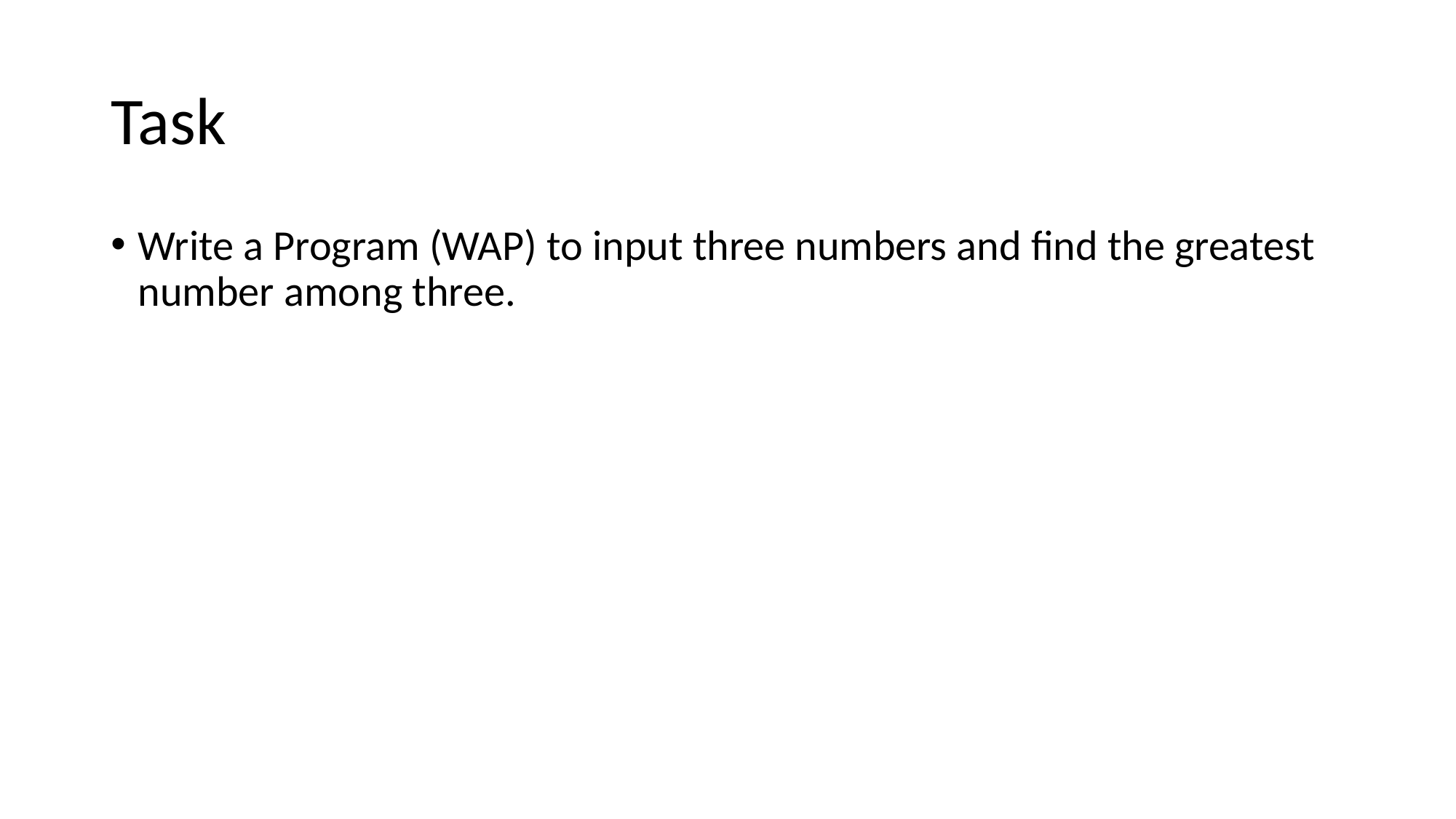

# Task
Write a Program (WAP) to input three numbers and find the greatest number among three.